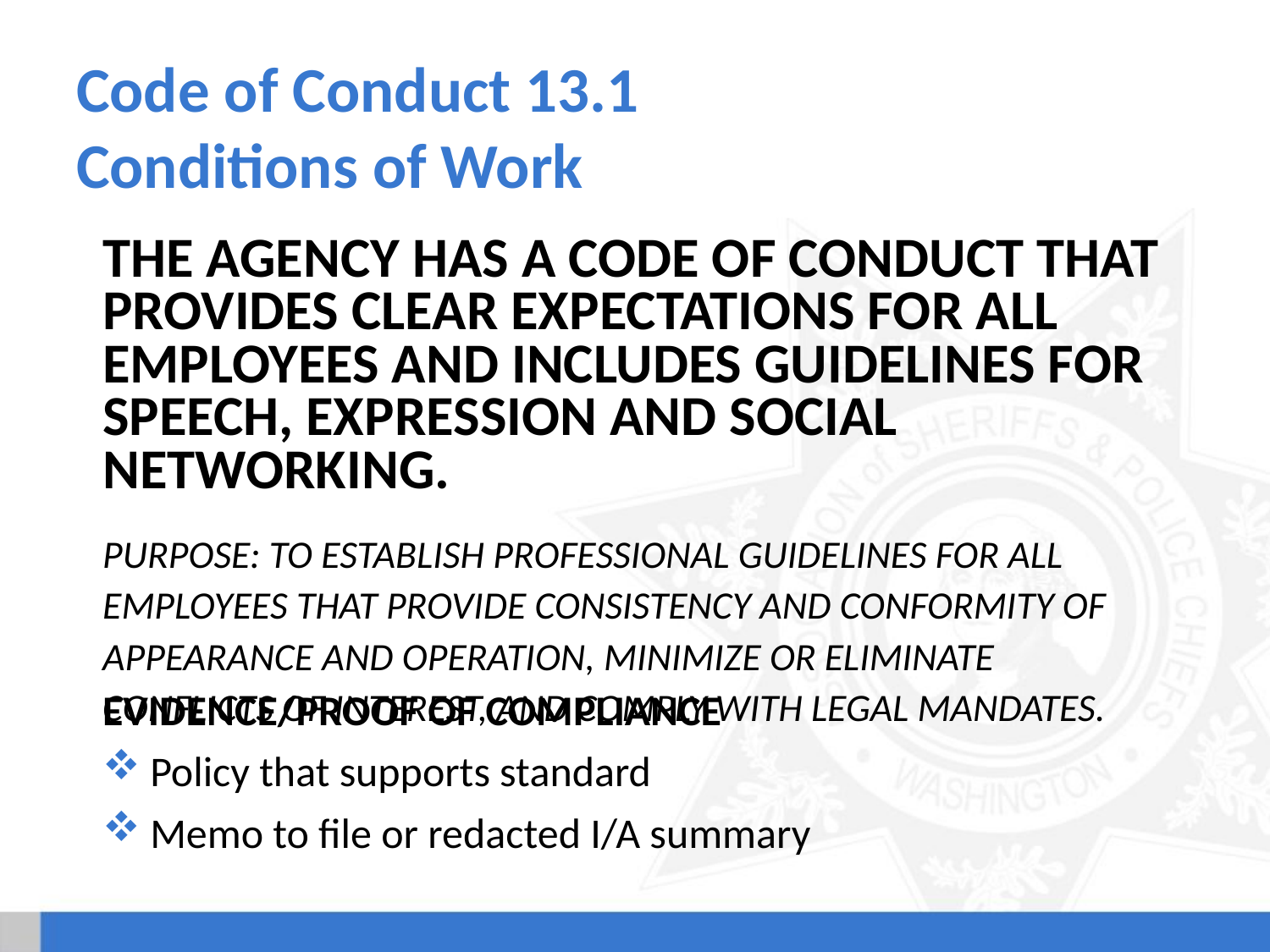

# Code of Conduct 13.1 Conditions of Work
The agency has a code of conduct that provides clear expectations for all employees and includes guidelines for speech, expression and social networking.
Purpose: To establish professional guidelines for all employees that provide consistency and conformity of appearance and operation, minimize or eliminate conflicts of interest, and comply with legal mandates.

Evidence/Proof of Compliance
Policy that supports standard
Memo to file or redacted I/A summary